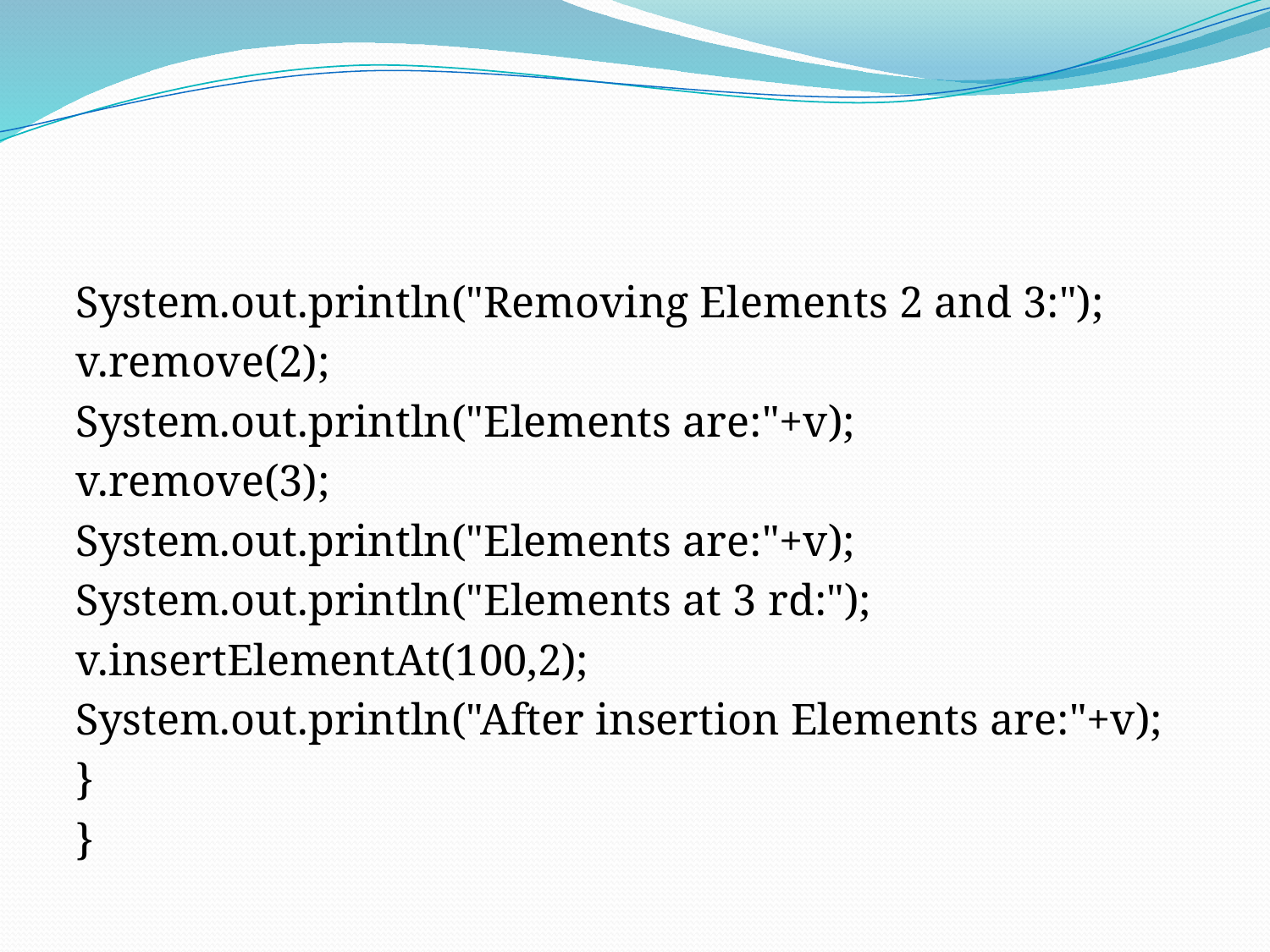

#
System.out.println("Removing Elements 2 and 3:");
v.remove(2);
System.out.println("Elements are:"+v);
v.remove(3);
System.out.println("Elements are:"+v);
System.out.println("Elements at 3 rd:");
v.insertElementAt(100,2);
System.out.println("After insertion Elements are:"+v);
}
}